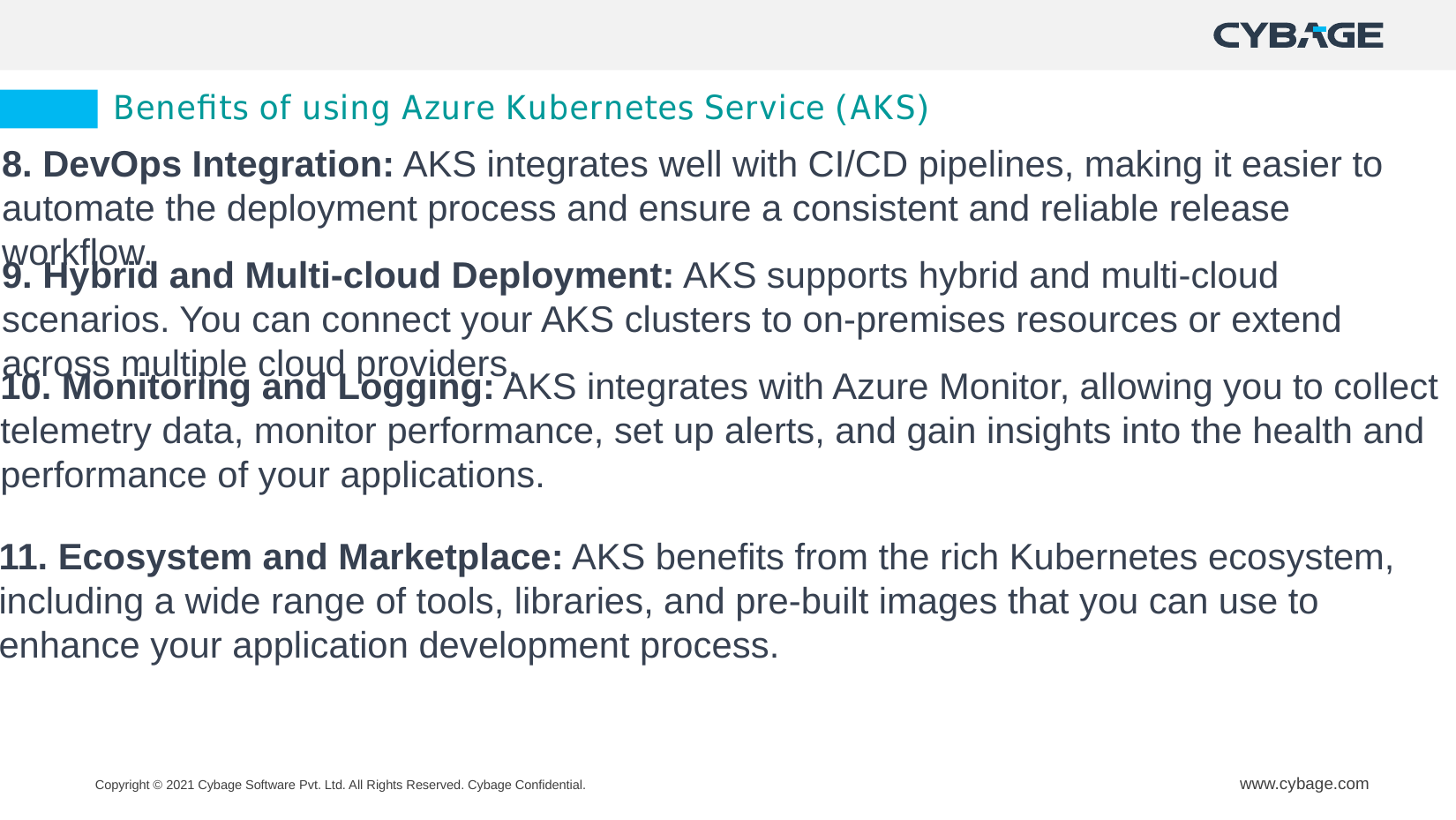

# Benefits of using Azure Kubernetes Service (AKS)
8. DevOps Integration: AKS integrates well with CI/CD pipelines, making it easier to automate the deployment process and ensure a consistent and reliable release workflow.

9. Hybrid and Multi-cloud Deployment: AKS supports hybrid and multi-cloud scenarios. You can connect your AKS clusters to on-premises resources or extend across multiple cloud providers.

10. Monitoring and Logging: AKS integrates with Azure Monitor, allowing you to collect telemetry data, monitor performance, set up alerts, and gain insights into the health and performance of your applications.

11. Ecosystem and Marketplace: AKS benefits from the rich Kubernetes ecosystem, including a wide range of tools, libraries, and pre-built images that you can use to enhance your application development process.